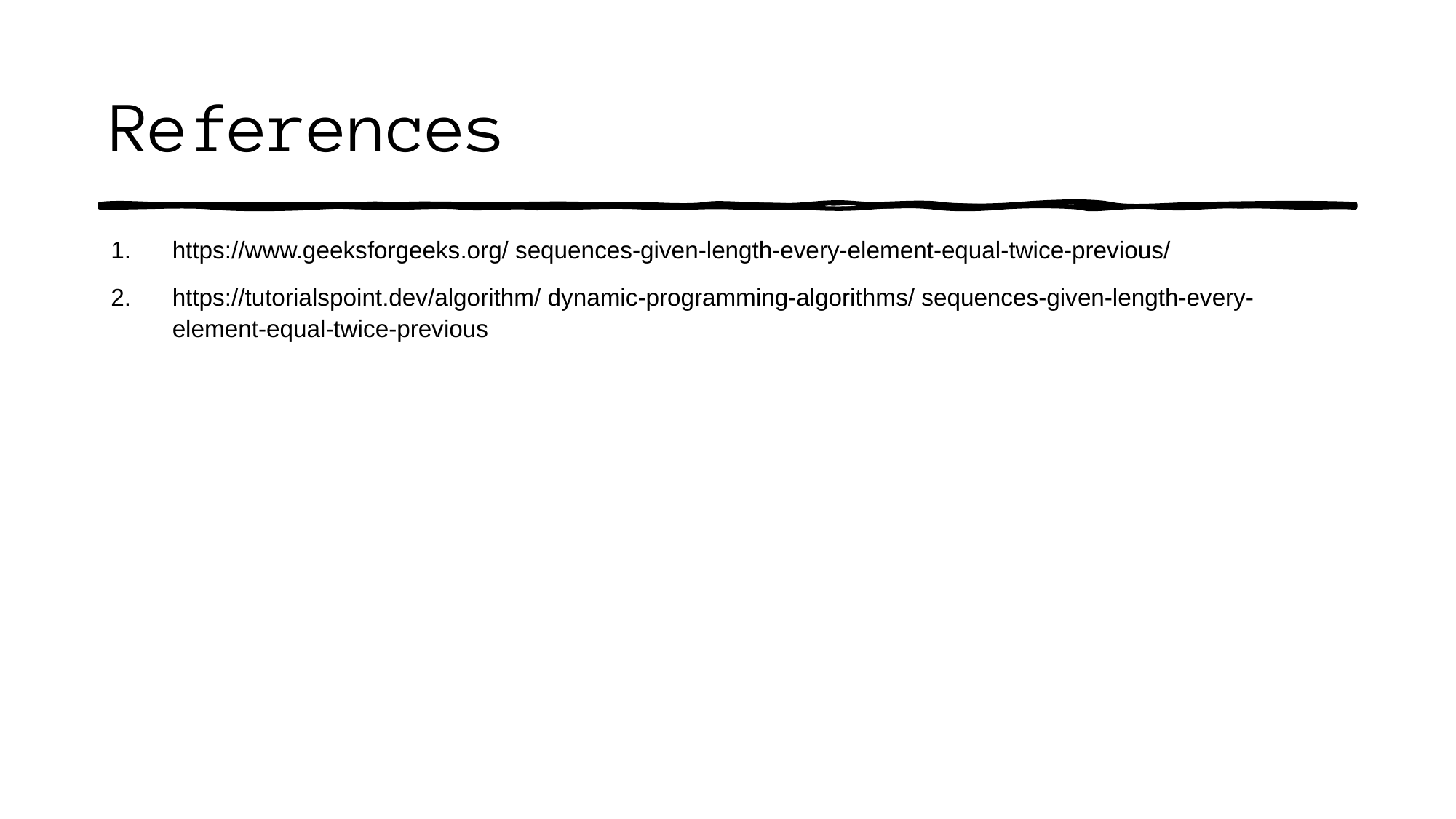

# References
https://www.geeksforgeeks.org/ sequences-given-length-every-element-equal-twice-previous/
https://tutorialspoint.dev/algorithm/ dynamic-programming-algorithms/ sequences-given-length-every-element-equal-twice-previous